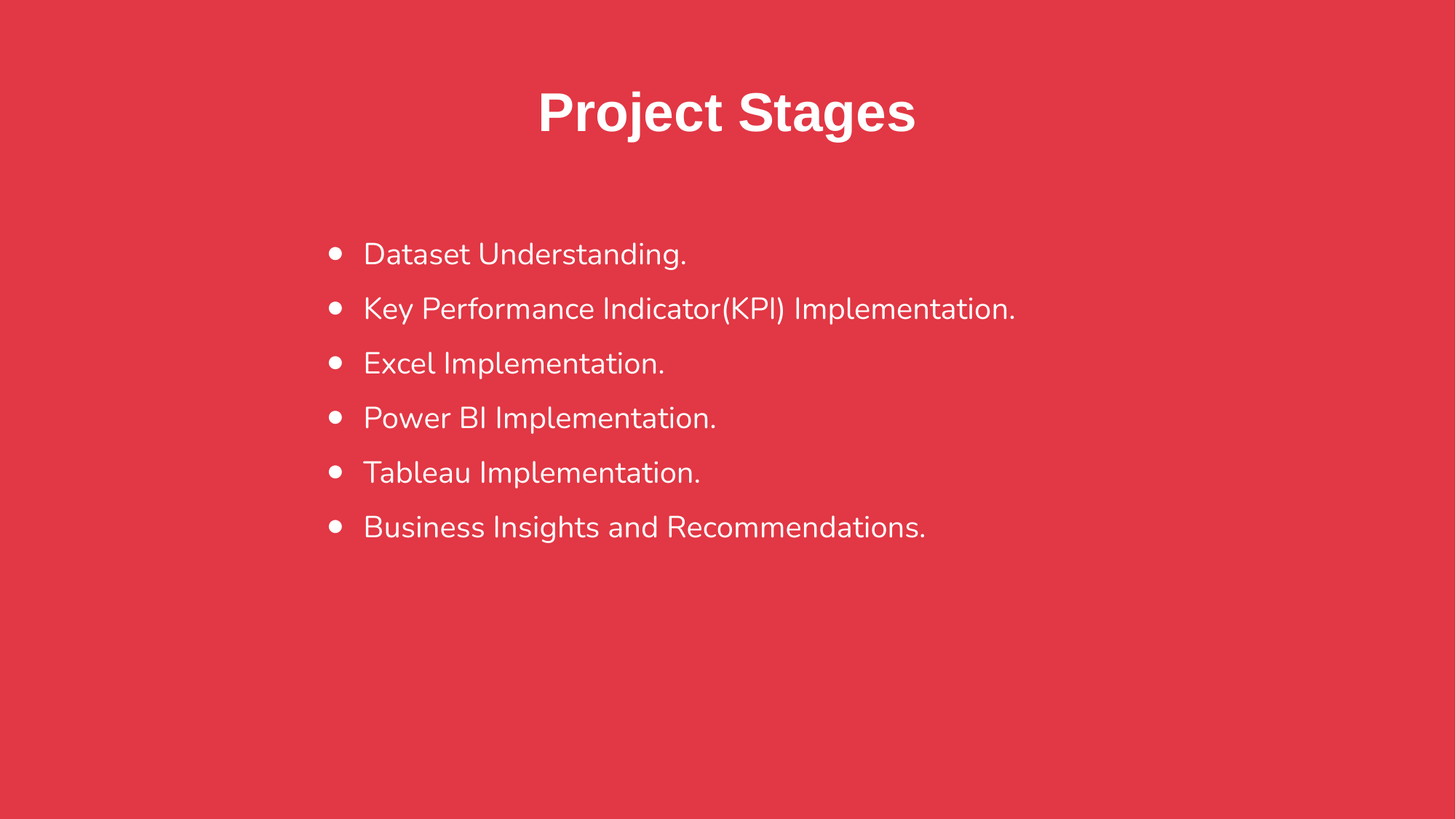

Project Stages
Dataset Understanding.
Key Performance Indicator(KPI) Implementation.
Excel Implementation.
Power BI Implementation.
Tableau Implementation.
Business Insights and Recommendations.